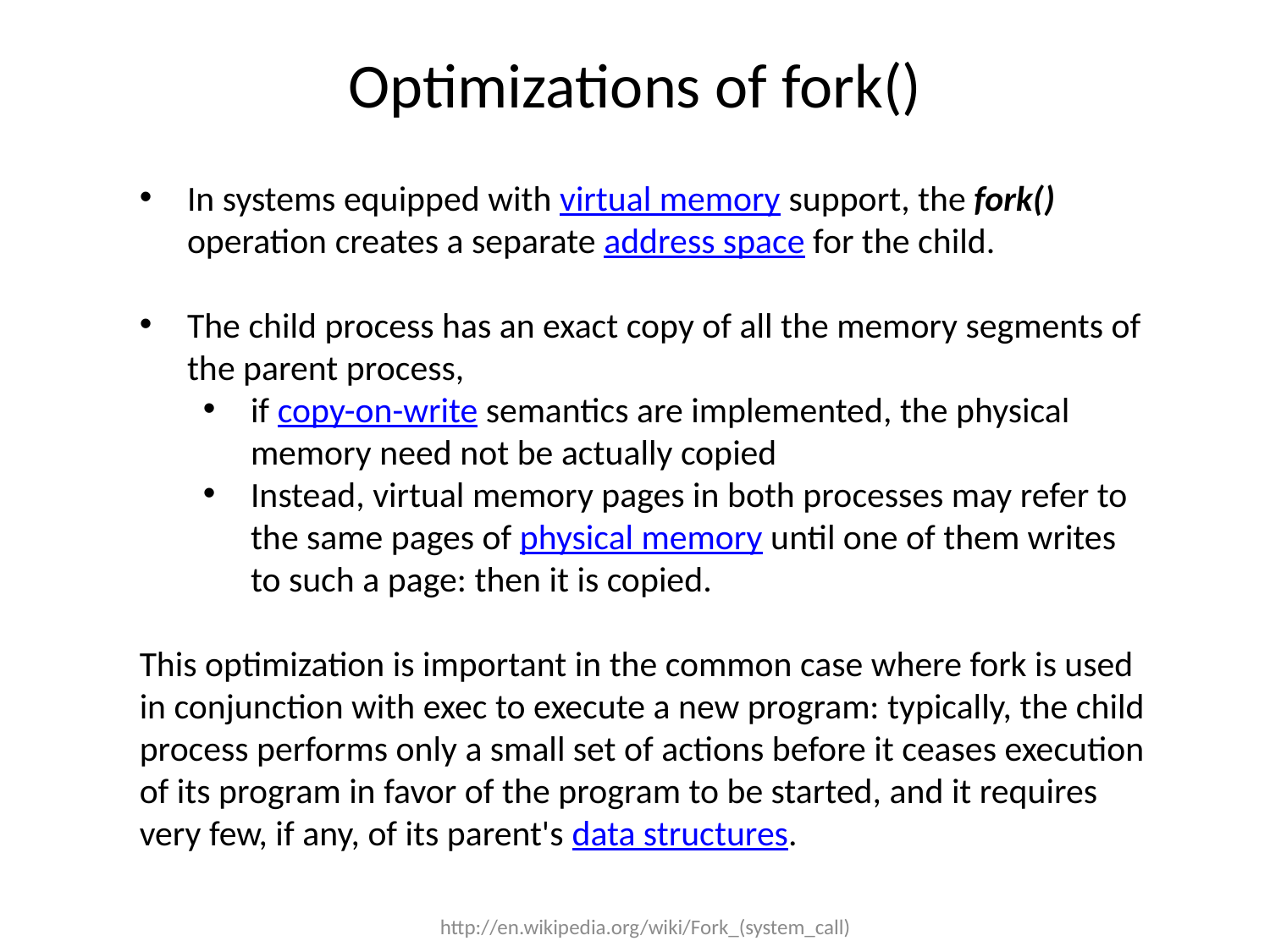

# Optimizations of fork()

In systems equipped with virtual memory support, the fork() operation creates a separate address space for the child.

The child process has an exact copy of all the memory segments of the parent process,
if copy-on-write semantics are implemented, the physical memory need not be actually copied
Instead, virtual memory pages in both processes may refer to the same pages of physical memory until one of them writes to such a page: then it is copied.

This optimization is important in the common case where fork is used in conjunction with exec to execute a new program: typically, the child process performs only a small set of actions before it ceases execution of its program in favor of the program to be started, and it requires very few, if any, of its parent's data structures.

http://en.wikipedia.org/wiki/Fork_(system_call)